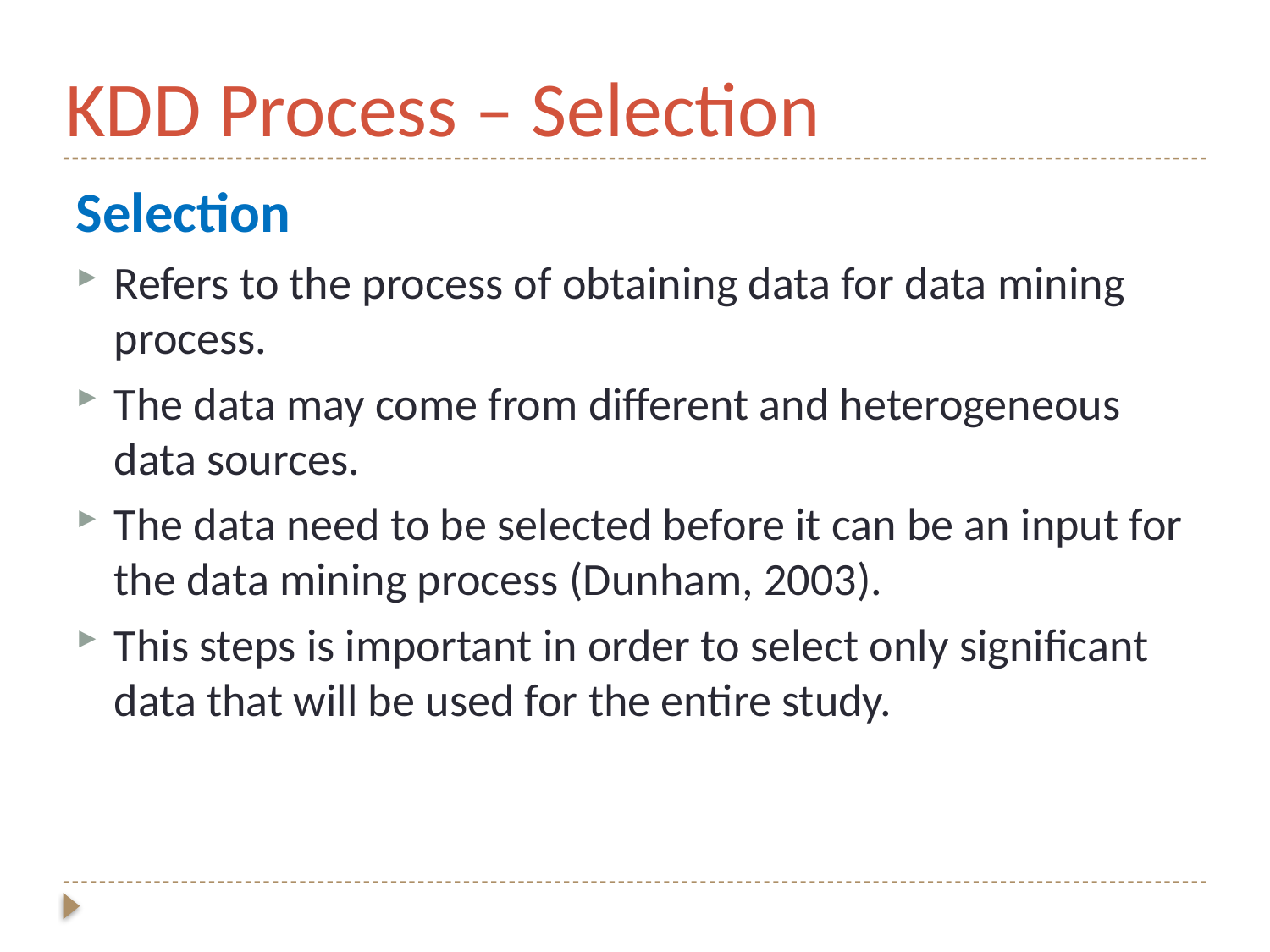

# KDD Process – Selection
Selection
Refers to the process of obtaining data for data mining process.
The data may come from different and heterogeneous data sources.
The data need to be selected before it can be an input for the data mining process (Dunham, 2003).
This steps is important in order to select only significant data that will be used for the entire study.